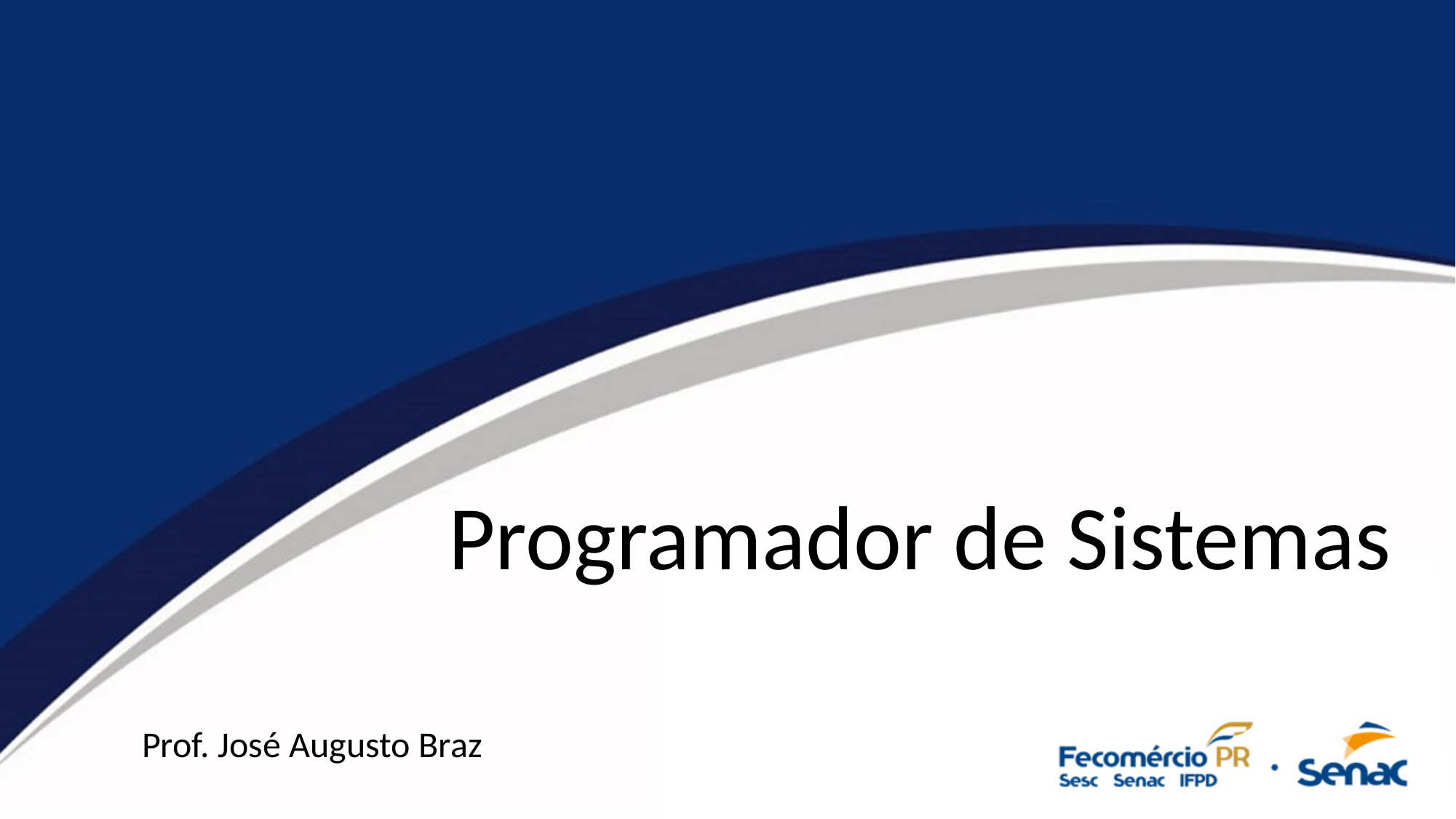

# Programador de Sistemas

Prof. José Augusto Braz